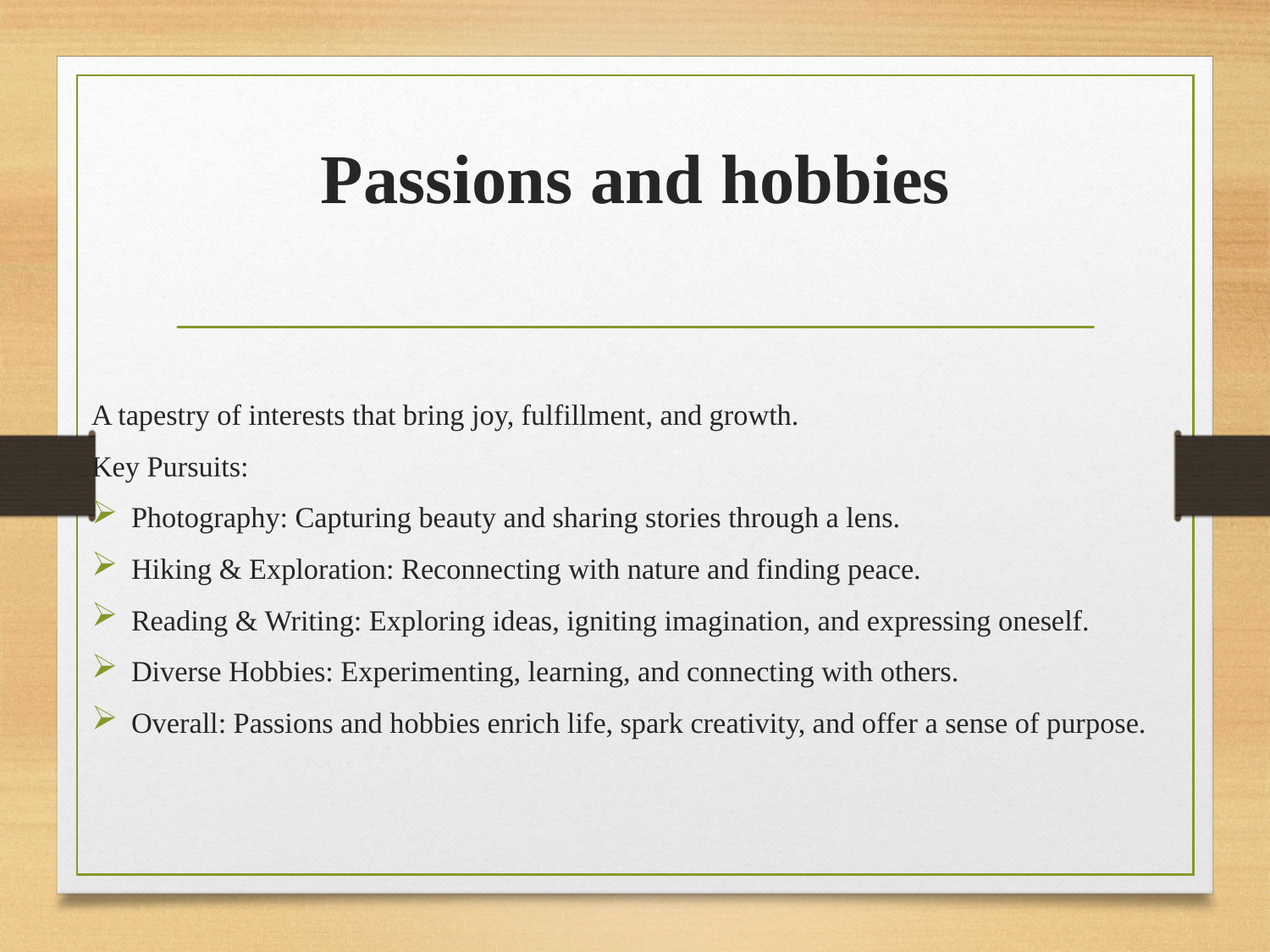

# Passions and hobbies
A tapestry of interests that bring joy, fulfillment, and growth.
Key Pursuits:
Photography: Capturing beauty and sharing stories through a lens.
Hiking & Exploration: Reconnecting with nature and finding peace.
Reading & Writing: Exploring ideas, igniting imagination, and expressing oneself.
Diverse Hobbies: Experimenting, learning, and connecting with others.
Overall: Passions and hobbies enrich life, spark creativity, and offer a sense of purpose.